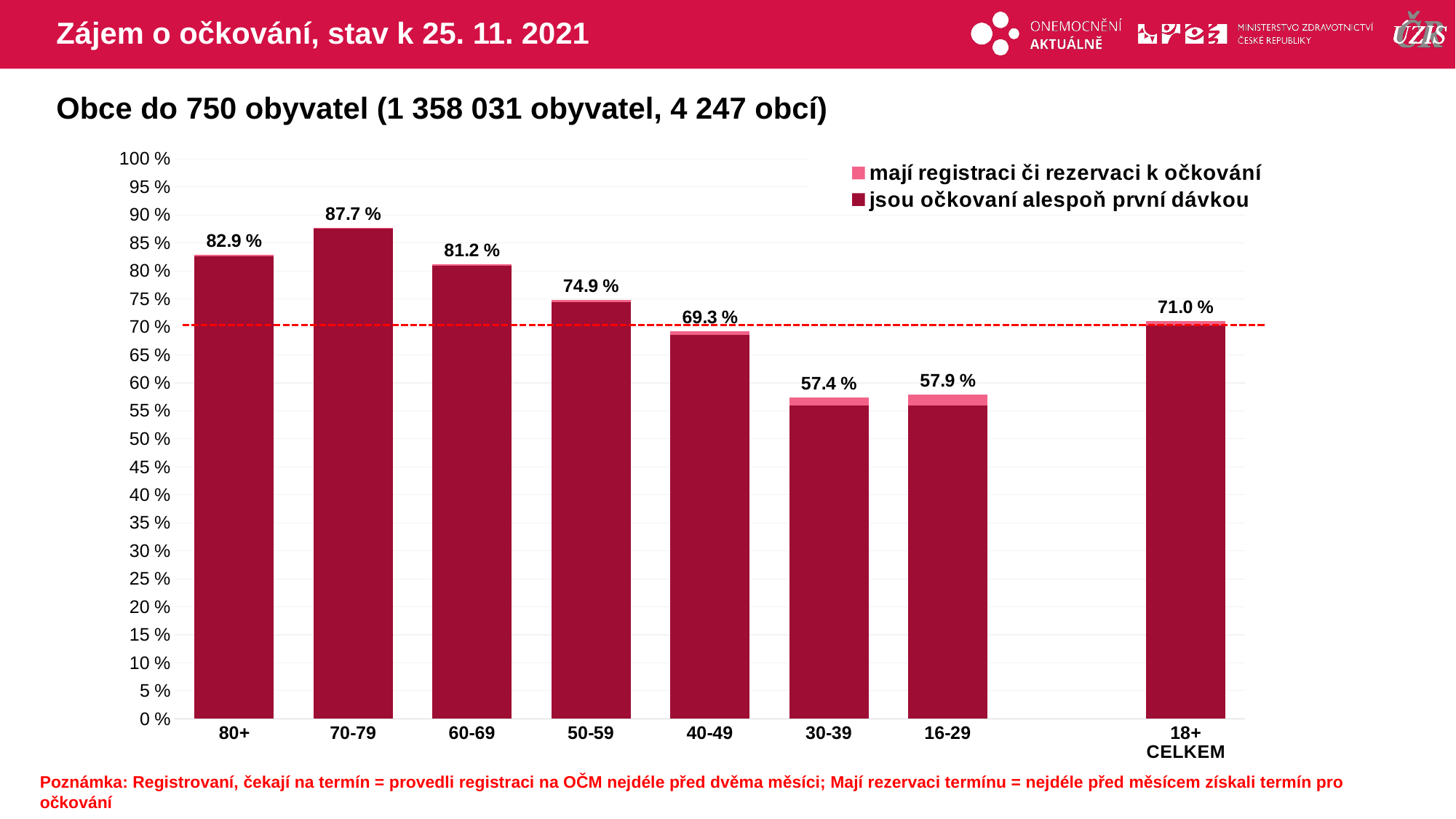

# Zájem o očkování, stav k 25. 11. 2021
Obce do 750 obyvatel (1 358 031 obyvatel, 4 247 obcí)

### Chart

| Category | mají registraci či rezervaci k očkování | jsou očkovaní alespoň první dávkou |
|---|---|---|
| 80+ | 82.89328 | 82.6808784 |
| 70-79 | 87.72278 | 87.5121735 |
| 60-69 | 81.2444 | 80.977162 |
| 50-59 | 74.85752 | 74.3724701 |
| 40-49 | 69.26084 | 68.5295401 |
| 30-39 | 57.35449 | 55.9803451 |
| 16-29 | 57.85301 | 55.9570934 |
|  | None | None |
| 18+ CELKEM | 71.01641 | 70.2197942 |
Poznámka: Registrovaní, čekají na termín = provedli registraci na OČM nejdéle před dvěma měsíci; Mají rezervaci termínu = nejdéle před měsícem získali termín pro očkování